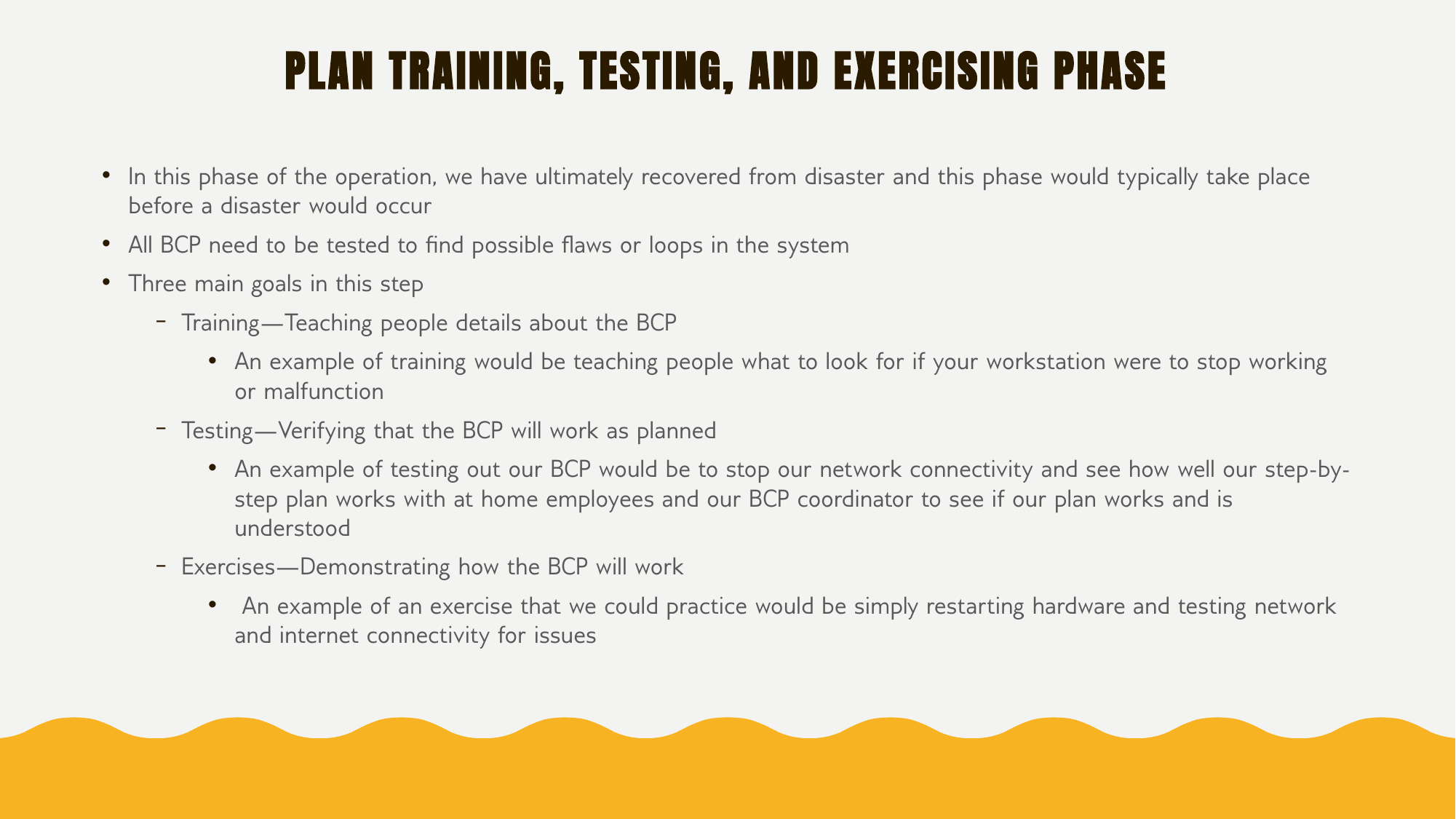

# Plan Training, Testing, and Exercising Phase
In this phase of the operation, we have ultimately recovered from disaster and this phase would typically take place before a disaster would occur
All BCP need to be tested to find possible flaws or loops in the system
Three main goals in this step
Training—Teaching people details about the BCP
An example of training would be teaching people what to look for if your workstation were to stop working or malfunction
Testing—Verifying that the BCP will work as planned
An example of testing out our BCP would be to stop our network connectivity and see how well our step-by-step plan works with at home employees and our BCP coordinator to see if our plan works and is understood
Exercises—Demonstrating how the BCP will work
 An example of an exercise that we could practice would be simply restarting hardware and testing network and internet connectivity for issues